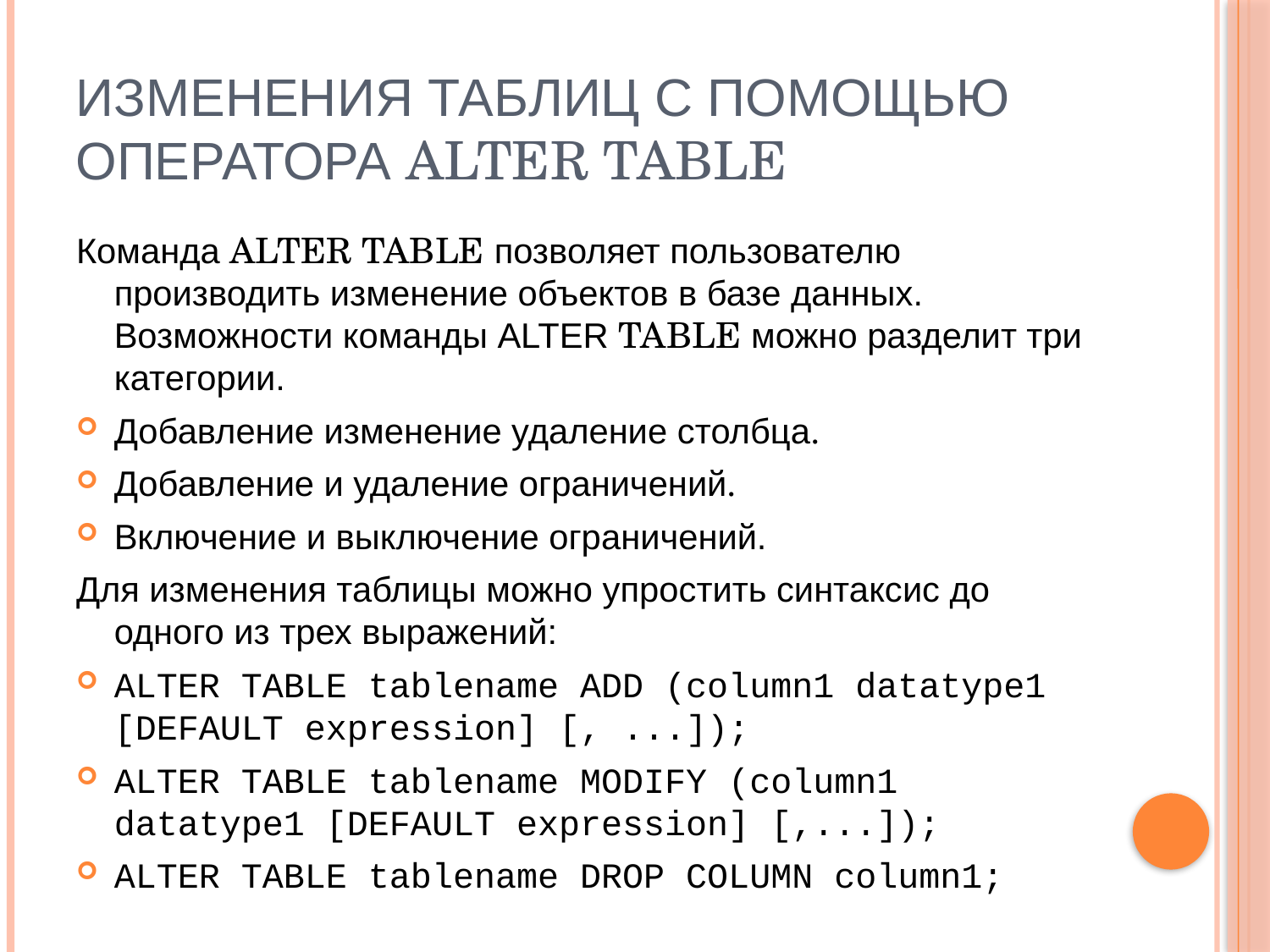

# Изменения таблиц с помощью оператора ALTER TABLE
Команда ALTER TABLE позволяет пользователю производить изменение объектов в базе данных. Возможности команды ALTER TABLE можно разделит три категории.
Добавление изменение удаление столбца.
Добавление и удаление ограничений.
Включение и выключение ограничений.
Для изменения таблицы можно упростить синтаксис до одного из трех выражений:
ALTER TABLE tablename ADD (column1 datatype1 [DEFAULT expression] [, ...]);
ALTER TABLE tablename MODIFY (column1 datatype1 [DEFAULT expression] [,...]);
ALTER TABLE tablename DROP COLUMN column1;